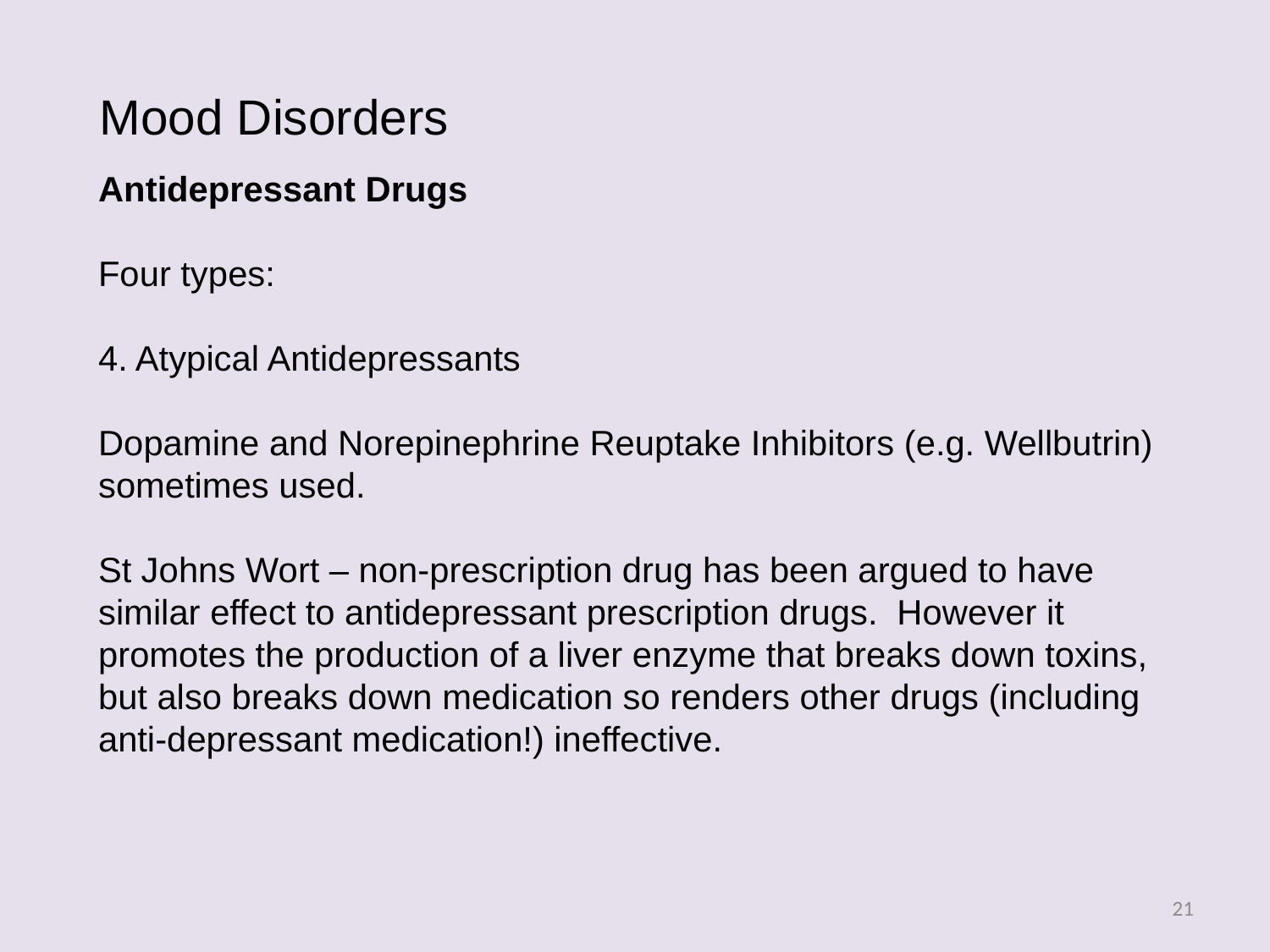

Mood Disorders
Antidepressant Drugs

Four types:

4. Atypical Antidepressants

Dopamine and Norepinephrine Reuptake Inhibitors (e.g. Wellbutrin) sometimes used.

St Johns Wort – non-prescription drug has been argued to have similar effect to antidepressant prescription drugs.  However it promotes the production of a liver enzyme that breaks down toxins, but also breaks down medication so renders other drugs (including anti-depressant medication!) ineffective.
21